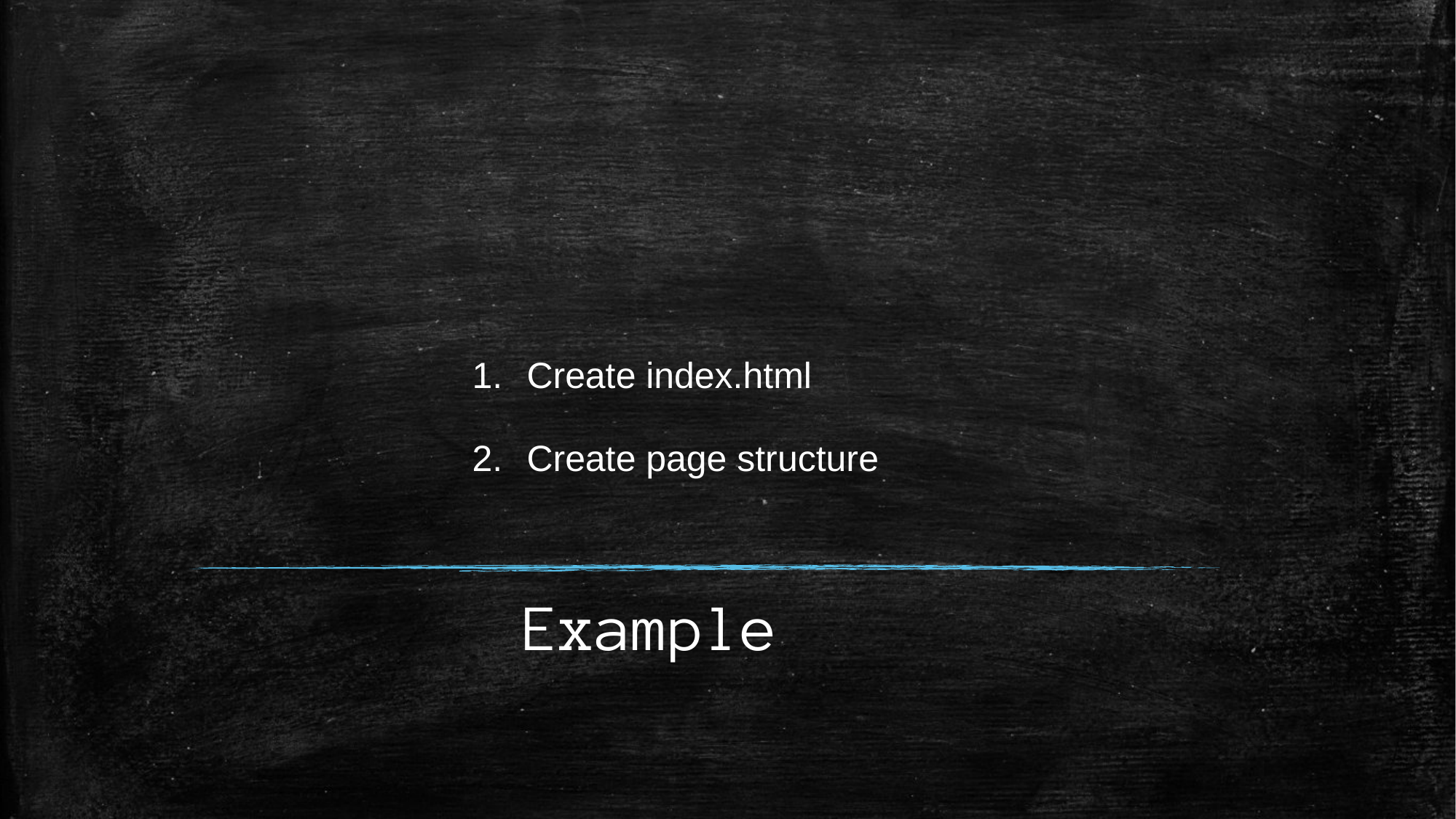

Create index.html
Create page structure

# Example